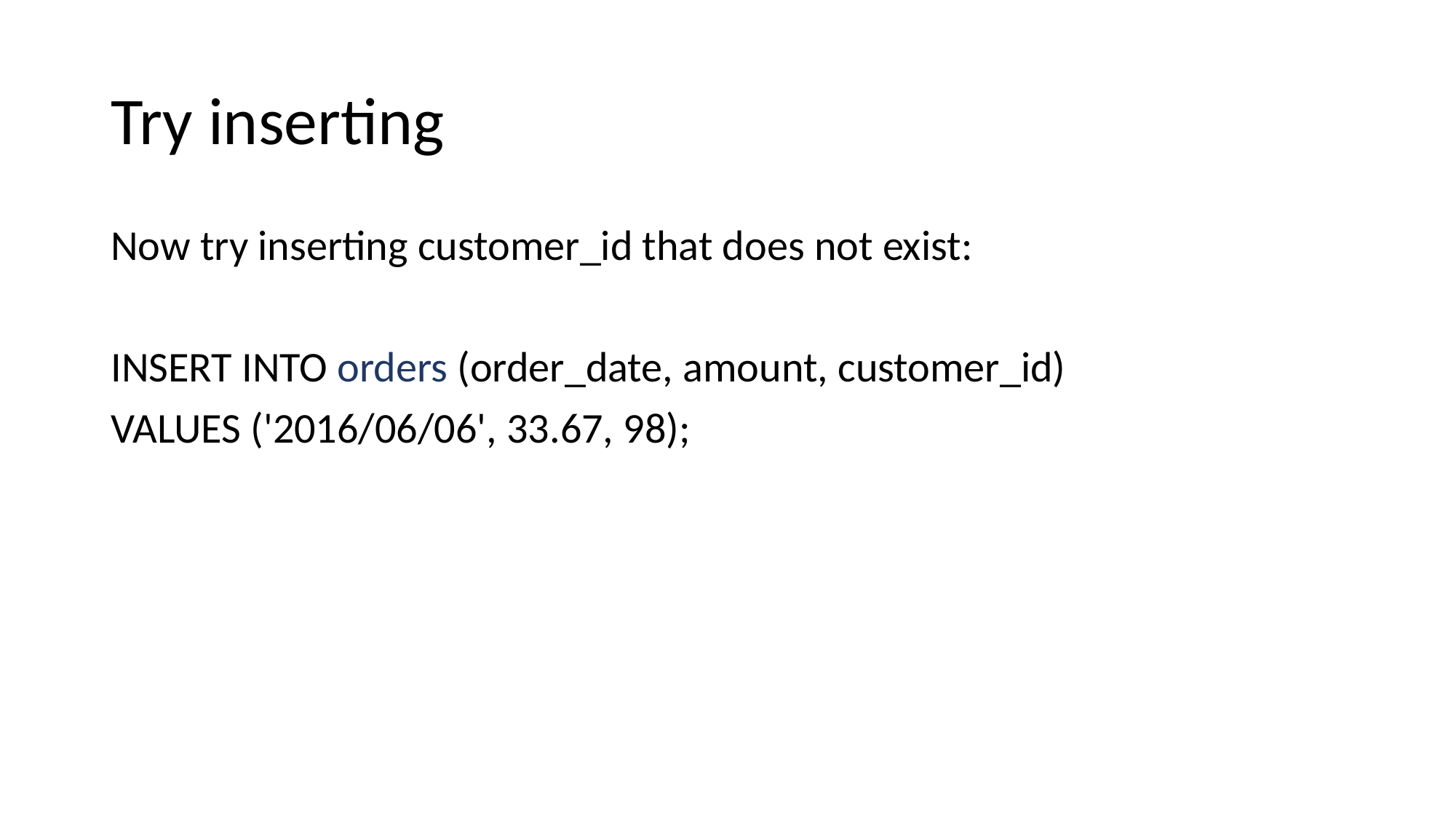

# Try inserting
Now try inserting customer_id that does not exist:

INSERT INTO orders (order_date, amount, customer_id)
VALUES ('2016/06/06', 33.67, 98);